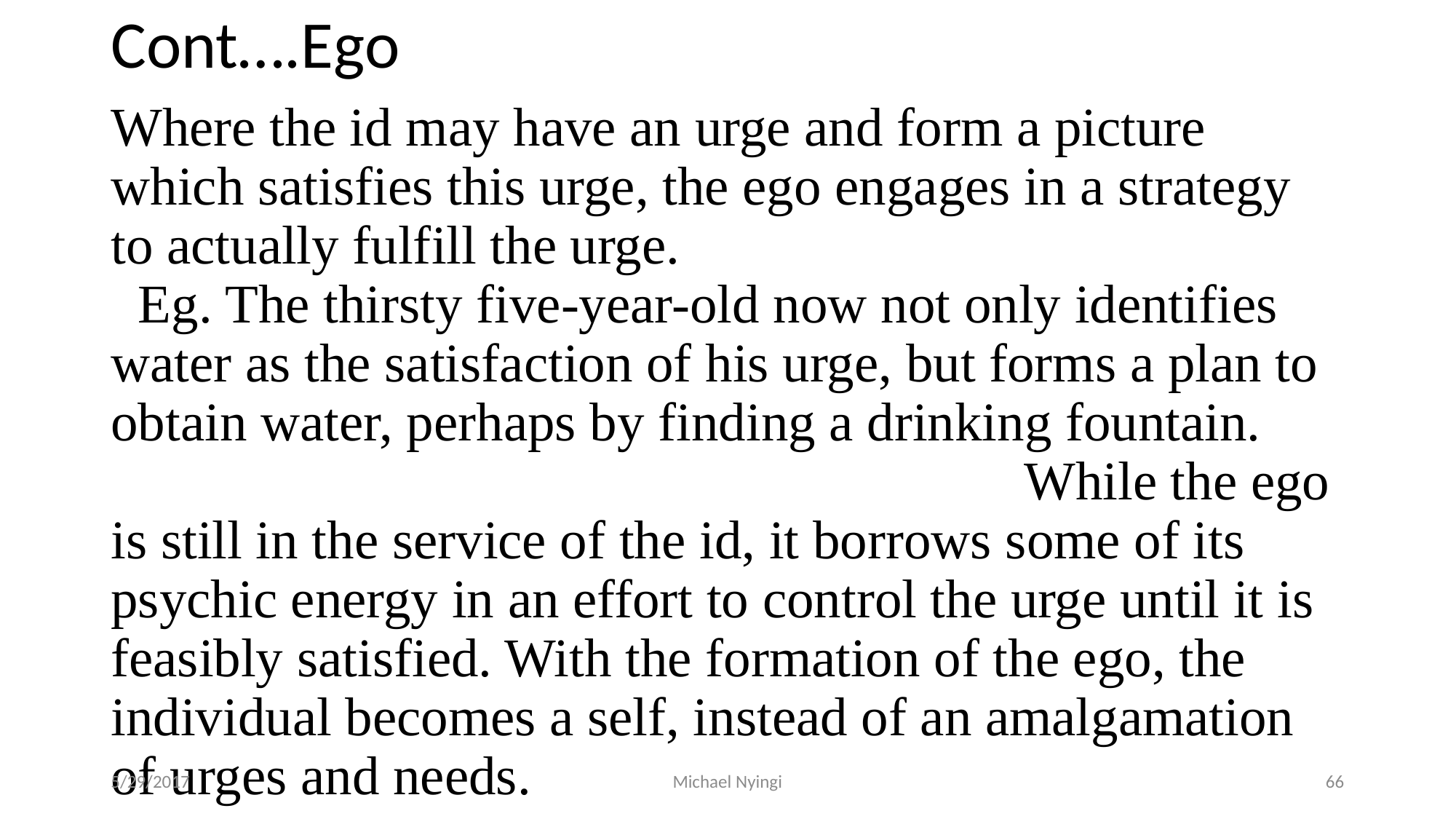

# Cont….Ego
Where the id may have an urge and form a picture which satisfies this urge, the ego engages in a strategy to actually fulfill the urge.                                                   Eg. The thirsty five-year-old now not only identifies water as the satisfaction of his urge, but forms a plan to obtain water, perhaps by finding a drinking fountain.                                                                          While the ego is still in the service of the id, it borrows some of its psychic energy in an effort to control the urge until it is feasibly satisfied. With the formation of the ego, the individual becomes a self, instead of an amalgamation of urges and needs.
5/29/2017
Michael Nyingi
66